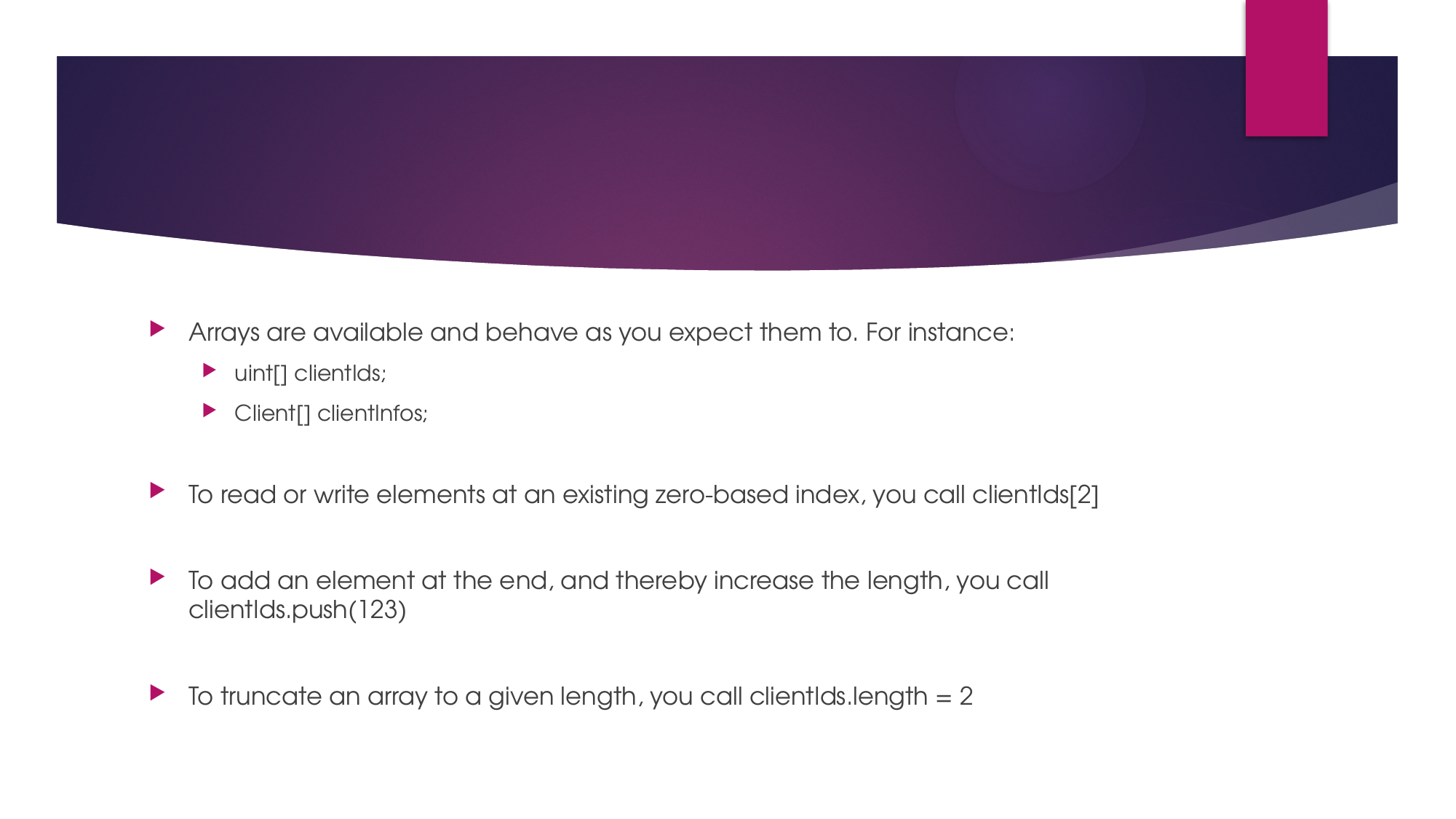

#
Arrays are available and behave as you expect them to. For instance:
uint[] clientIds;
Client[] clientInfos;

To read or write elements at an existing zero-based index, you call clientIds[2]

To add an element at the end, and thereby increase the length, you call clientIds.push(123)

To truncate an array to a given length, you call clientIds.length = 2